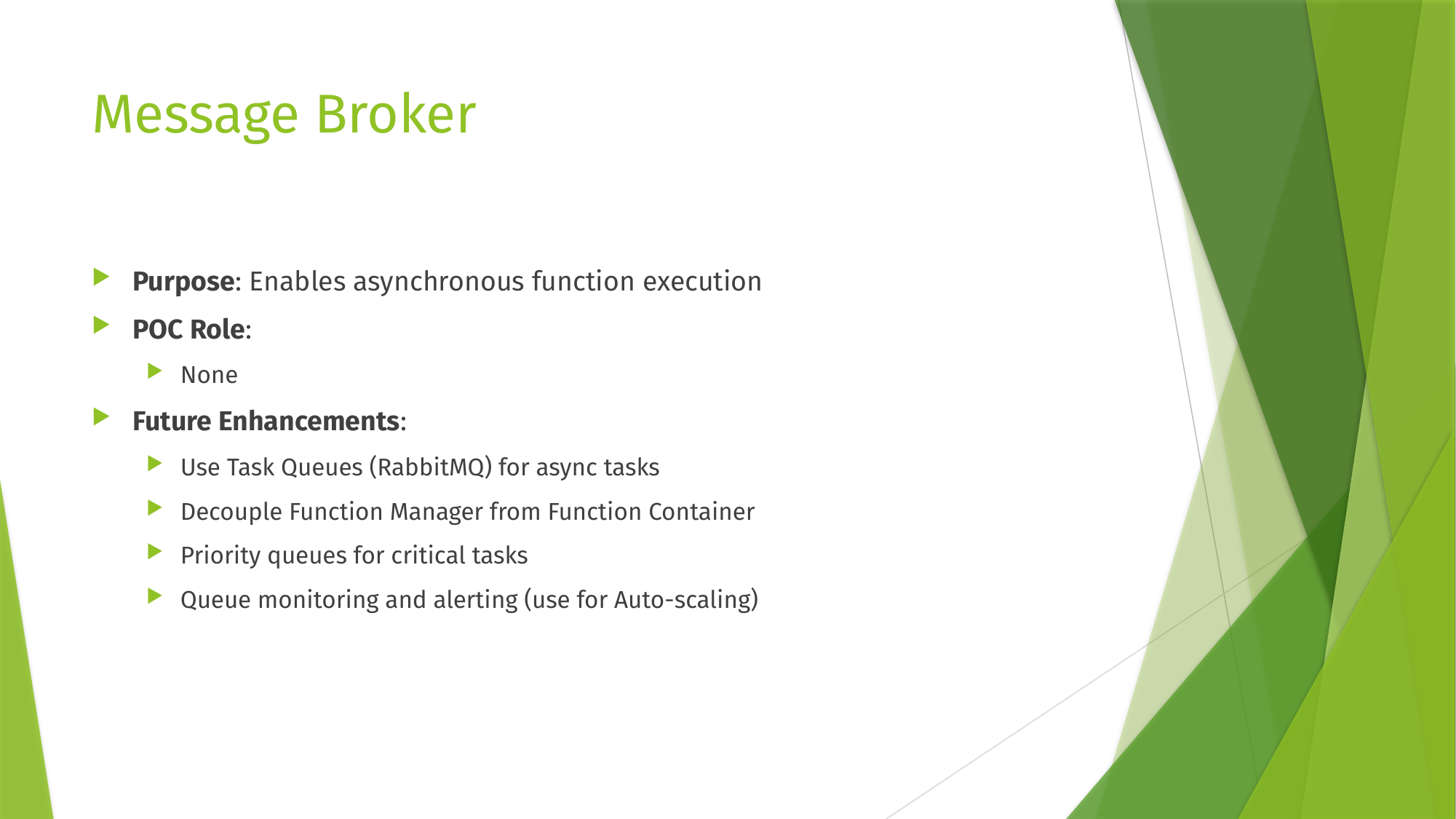

# Message Broker
Purpose: Enables asynchronous function execution
POC Role:
None
Future Enhancements:
Use Task Queues (RabbitMQ) for async tasks
Decouple Function Manager from Function Container
Priority queues for critical tasks
Queue monitoring and alerting (use for Auto-scaling)